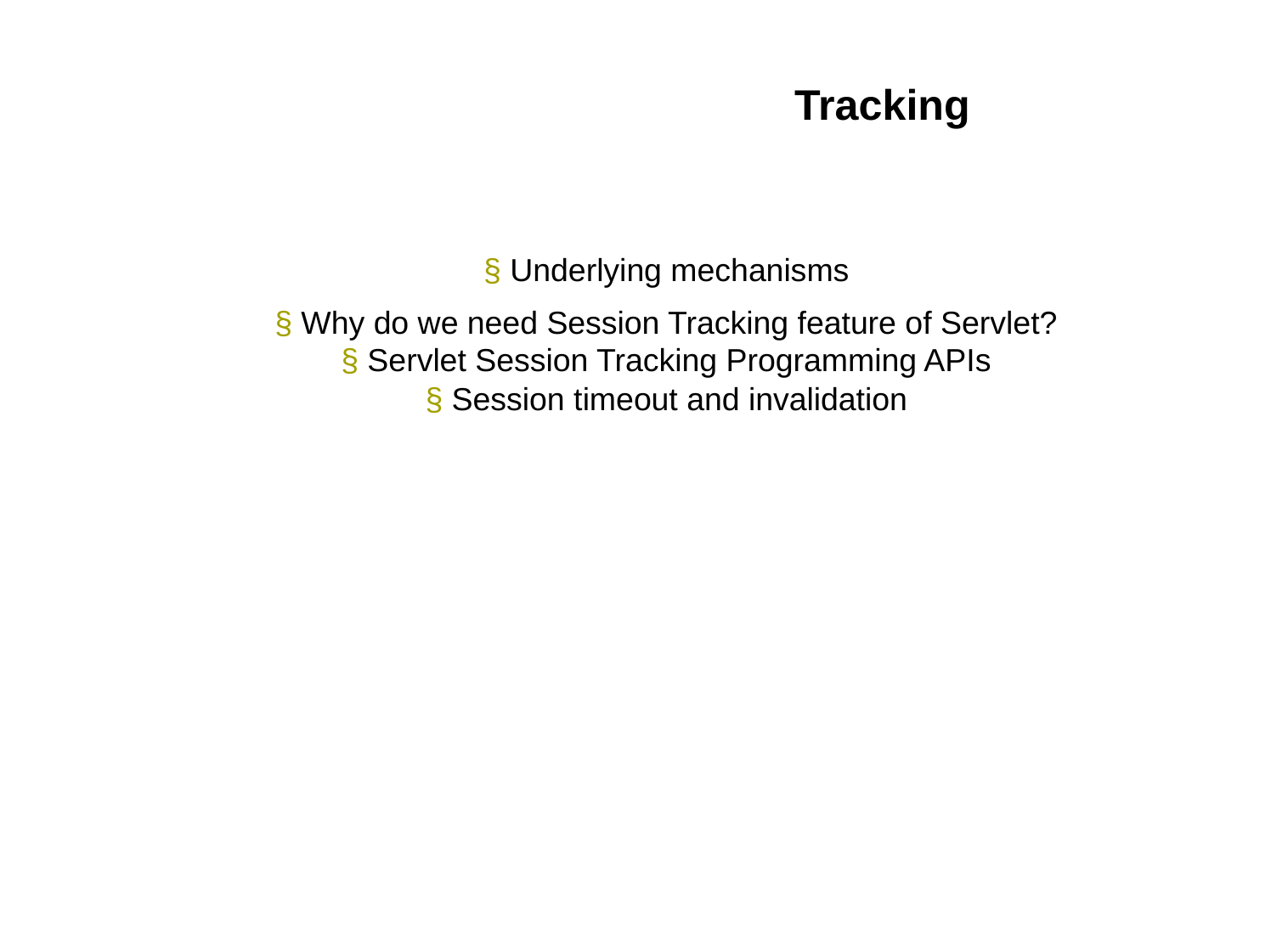

Antrix Consultancy Services

Sub-Agenda: Session Tracking

§ Underlying mechanisms

§ Why do we need Session Tracking feature of Servlet?

§ Servlet Session Tracking Programming APIs

§ Session timeout and invalidation

Madhusudhanan.P.K.